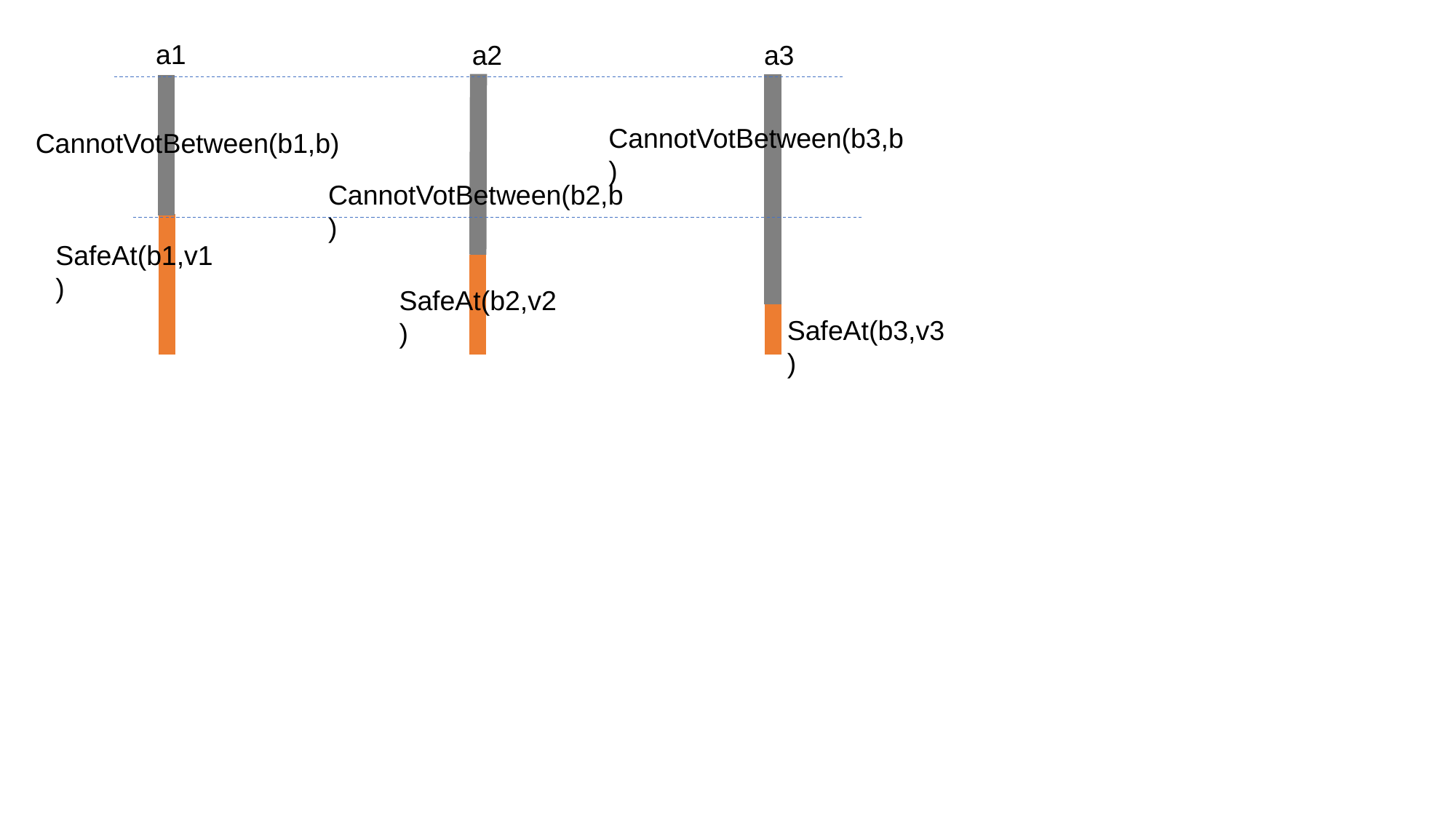

a1
a2
a3
CannotVotBetween(b3,b)
CannotVotBetween(b1,b)
CannotVotBetween(b2,b)
SafeAt(b1,v1)
SafeAt(b2,v2)
SafeAt(b3,v3)